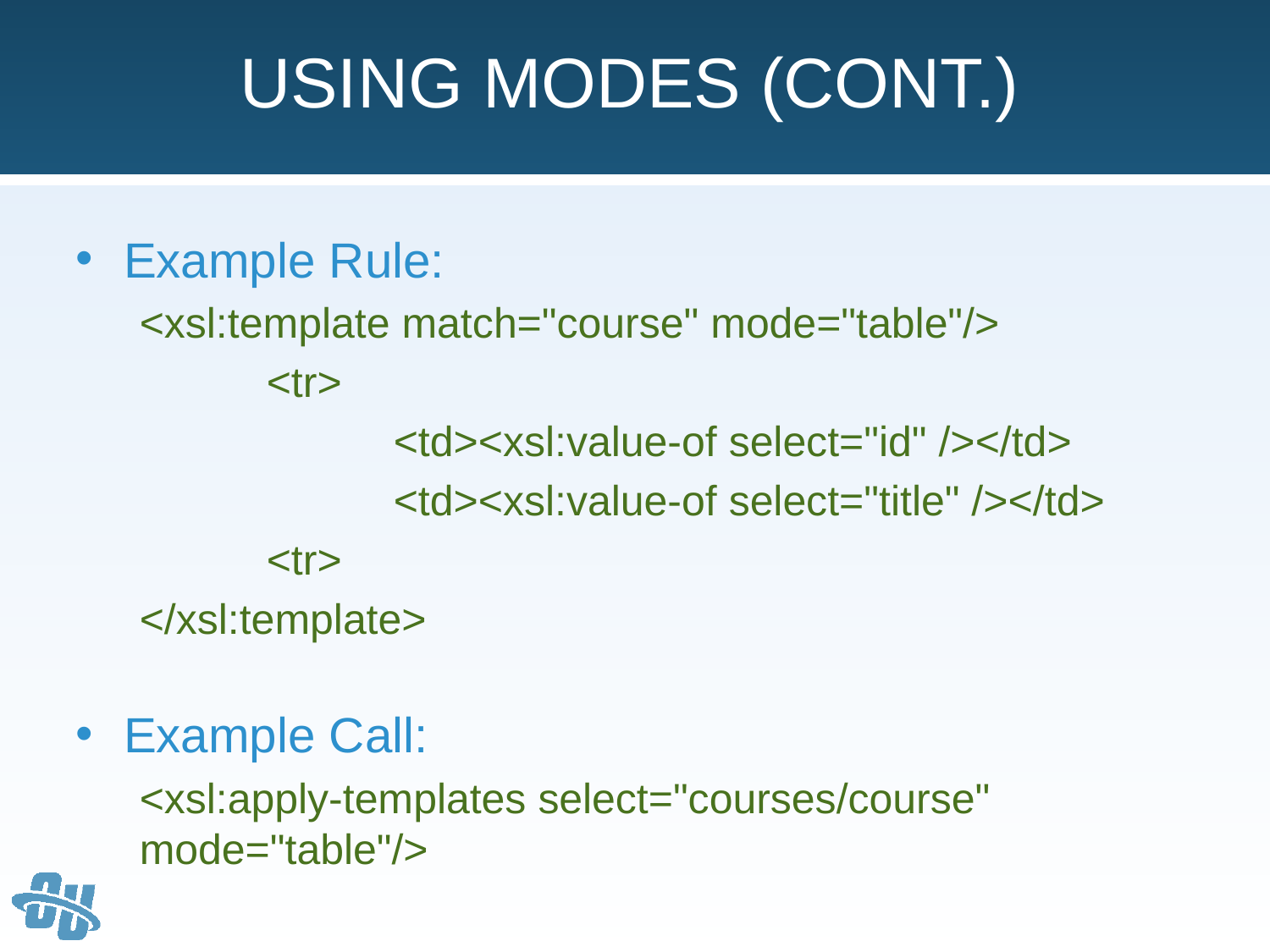

# Using Modes (cont.)
Example Rule:
<xsl:template match="course" mode="table"/>
	<tr>
		<td><xsl:value-of select="id" /></td>
		<td><xsl:value-of select="title" /></td>
	<tr>
</xsl:template>
Example Call:
<xsl:apply-templates select="courses/course" mode="table"/>